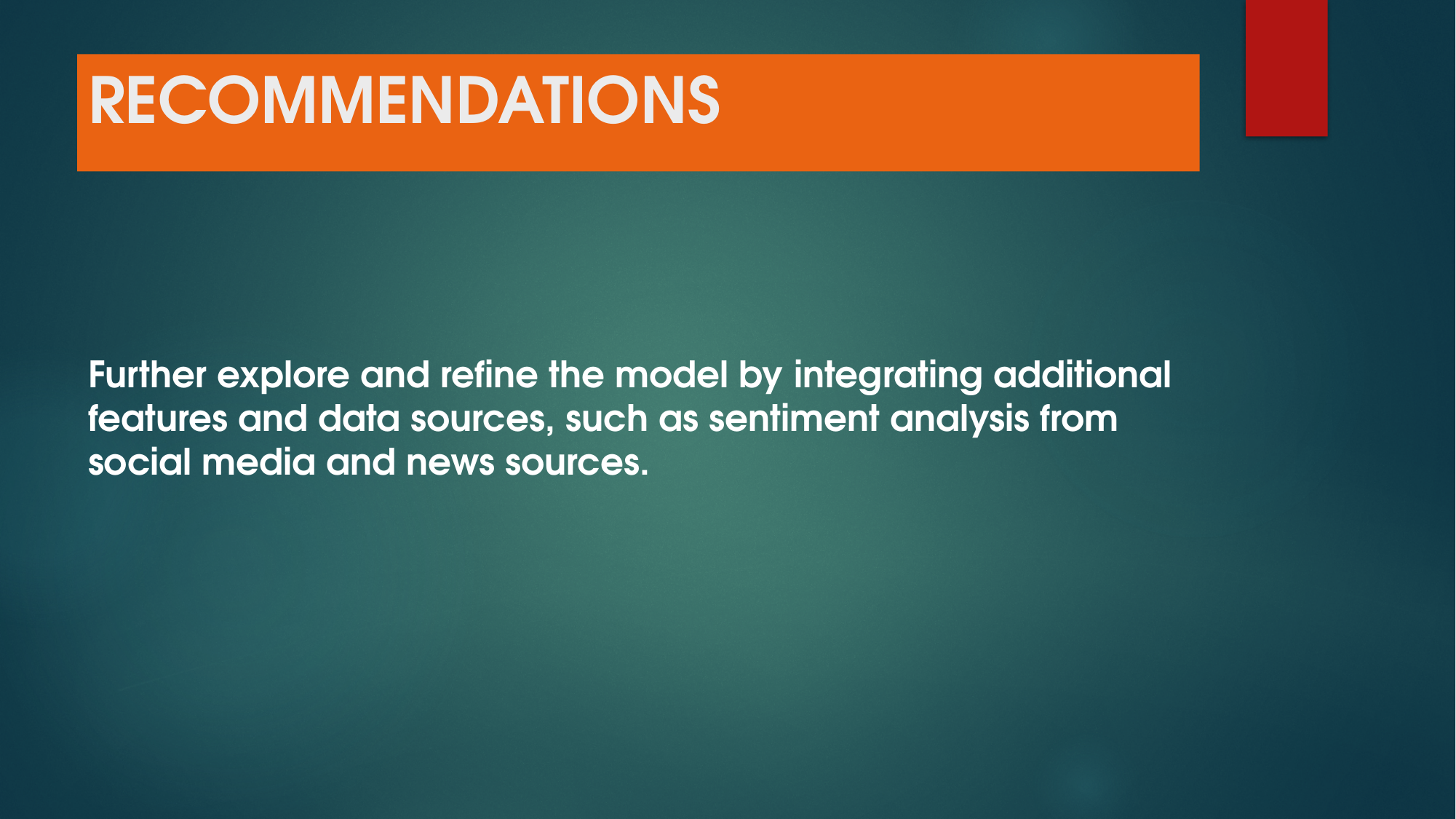

# RECOMMENDATIONS
Further explore and refine the model by integrating additional features and data sources, such as sentiment analysis from social media and news sources.